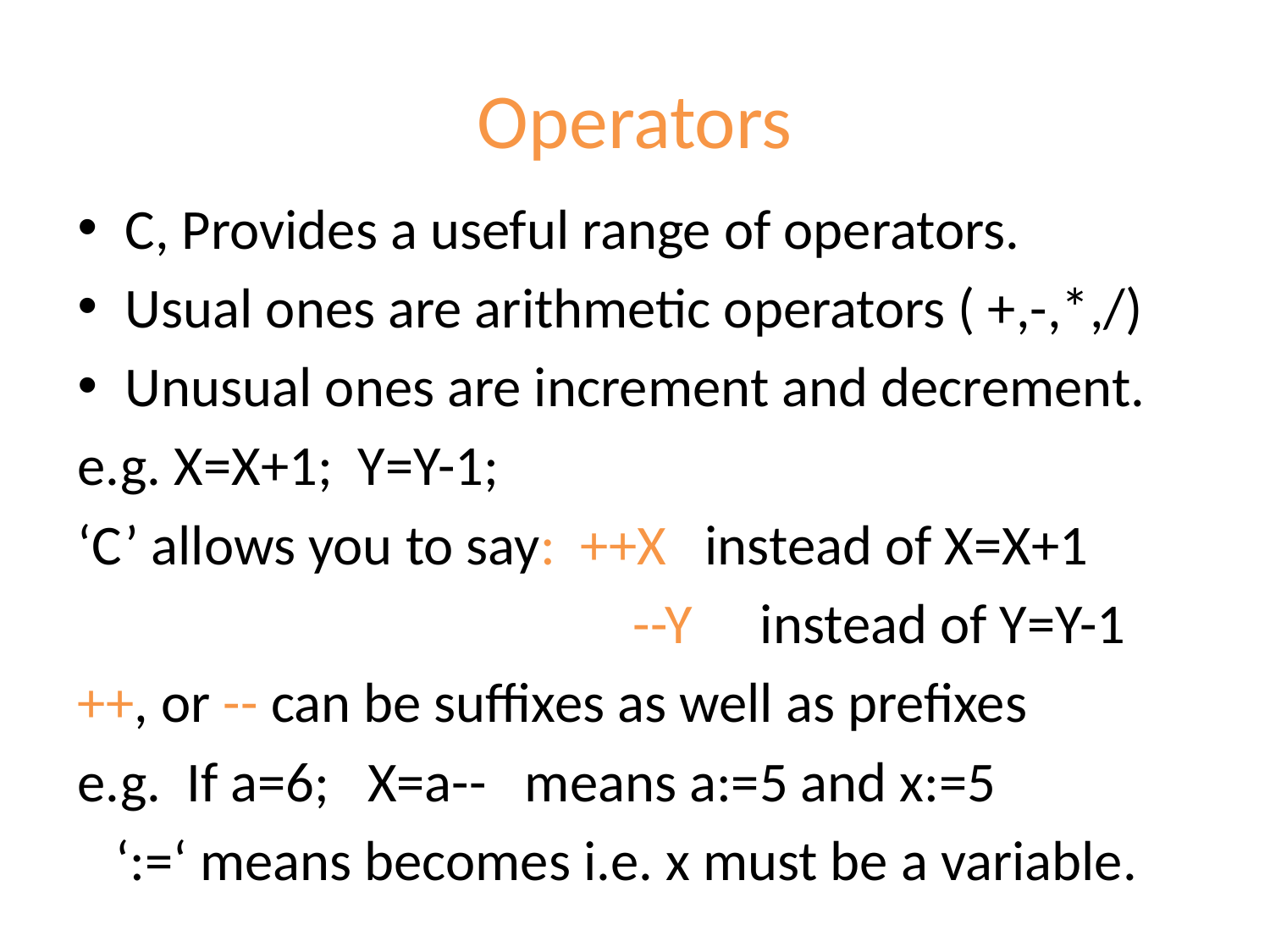

# Operators
C, Provides a useful range of operators.
Usual ones are arithmetic operators ( +,-,*,/)
Unusual ones are increment and decrement.
e.g. X=X+1;  Y=Y-1;
‘C’ allows you to say:  ++X   instead of X=X+1
					--Y 	instead of Y=Y-1
++, or -- can be suffixes as well as prefixes
e.g.  If a=6;   X=a--   means a:=5 and x:=5
   ‘:=‘ means becomes i.e. x must be a variable.